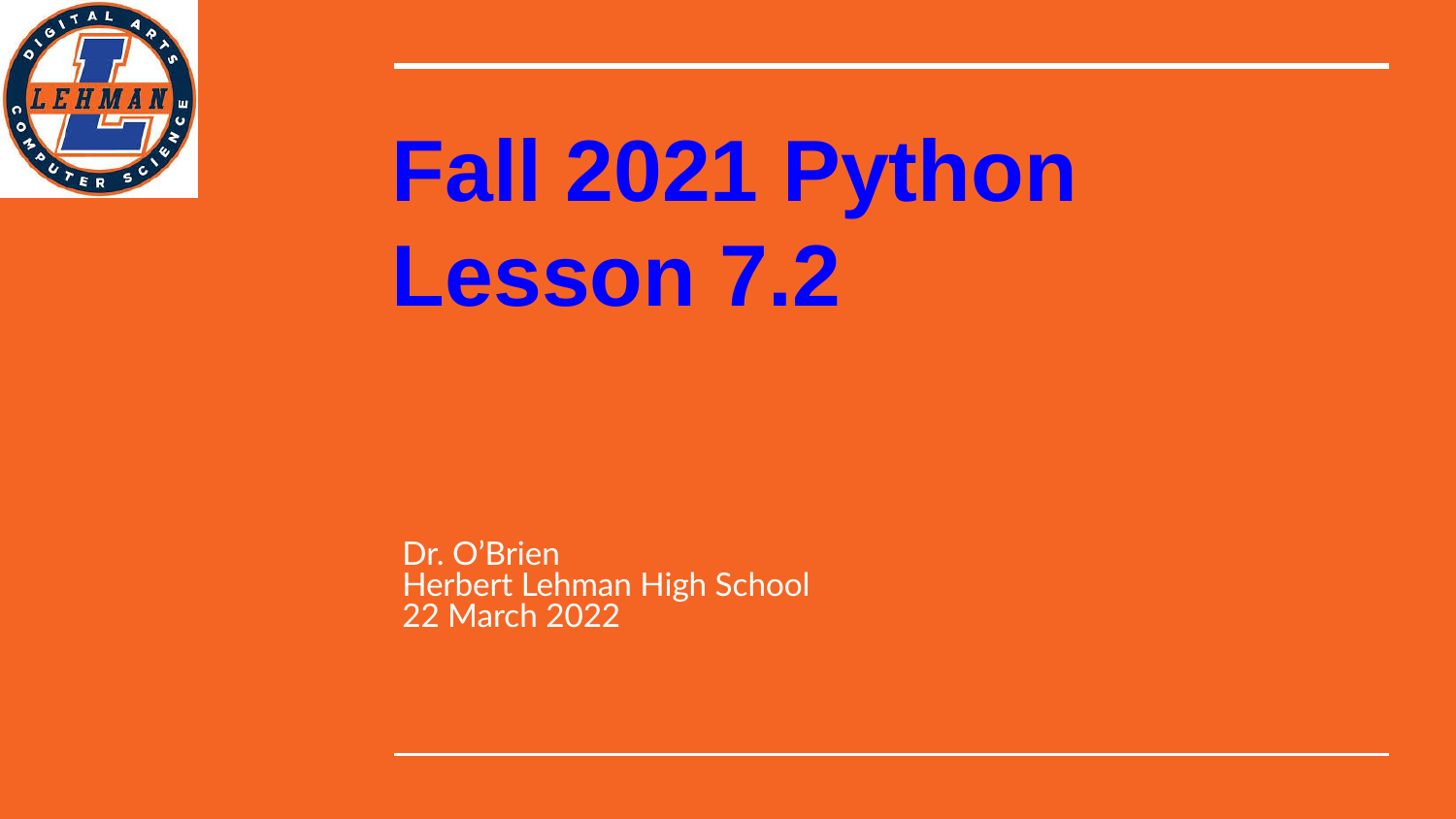

# Fall 2021 Python
Lesson 7.2
Dr. O’Brien
Herbert Lehman High School
22 March 2022